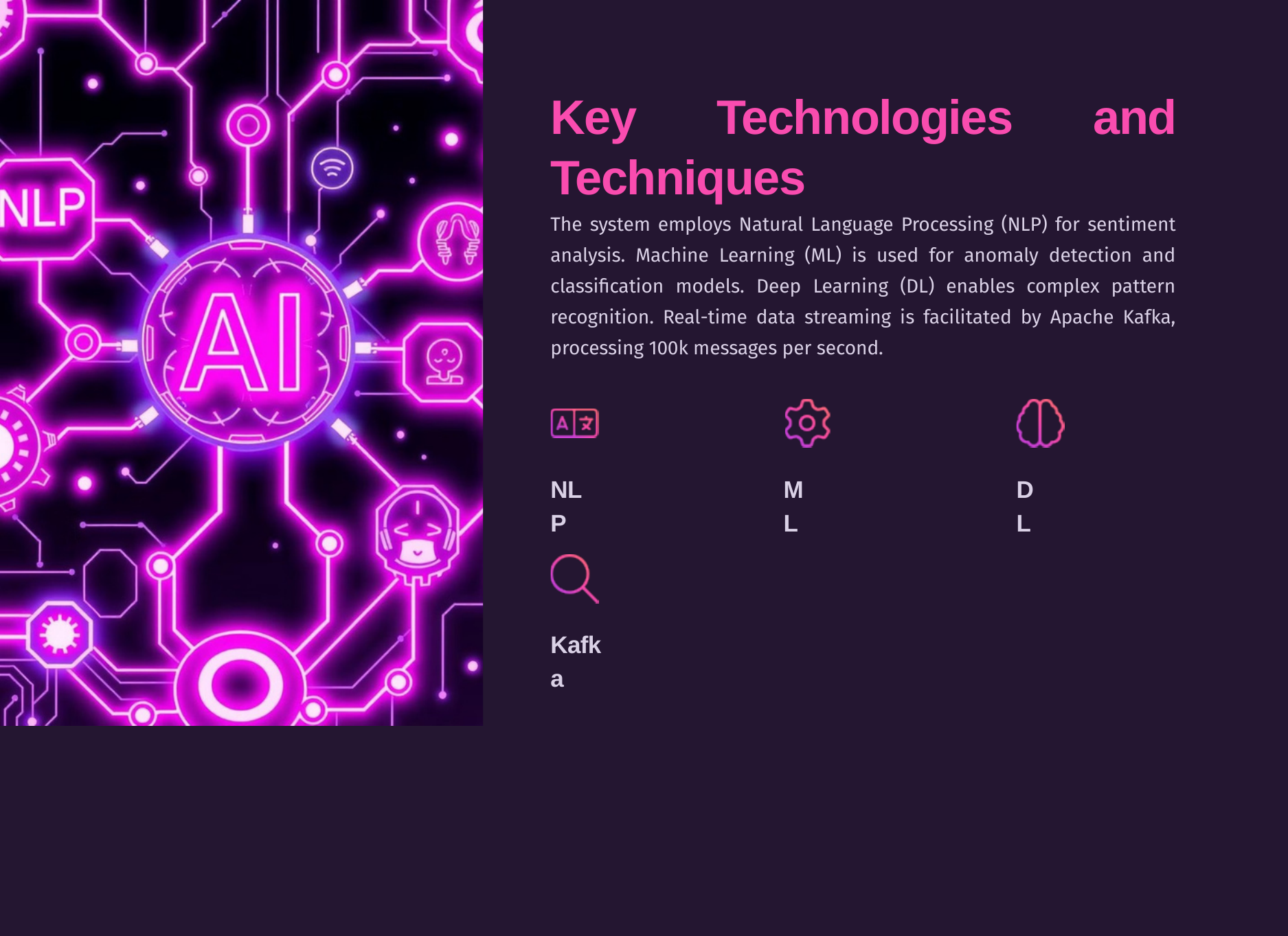

Key Technologies and Techniques
The system employs Natural Language Processing (NLP) for sentiment analysis. Machine Learning (ML) is used for anomaly detection and classification models. Deep Learning (DL) enables complex pattern recognition. Real-time data streaming is facilitated by Apache Kafka, processing 100k messages per second.

NLP
ML
DL

Kafka